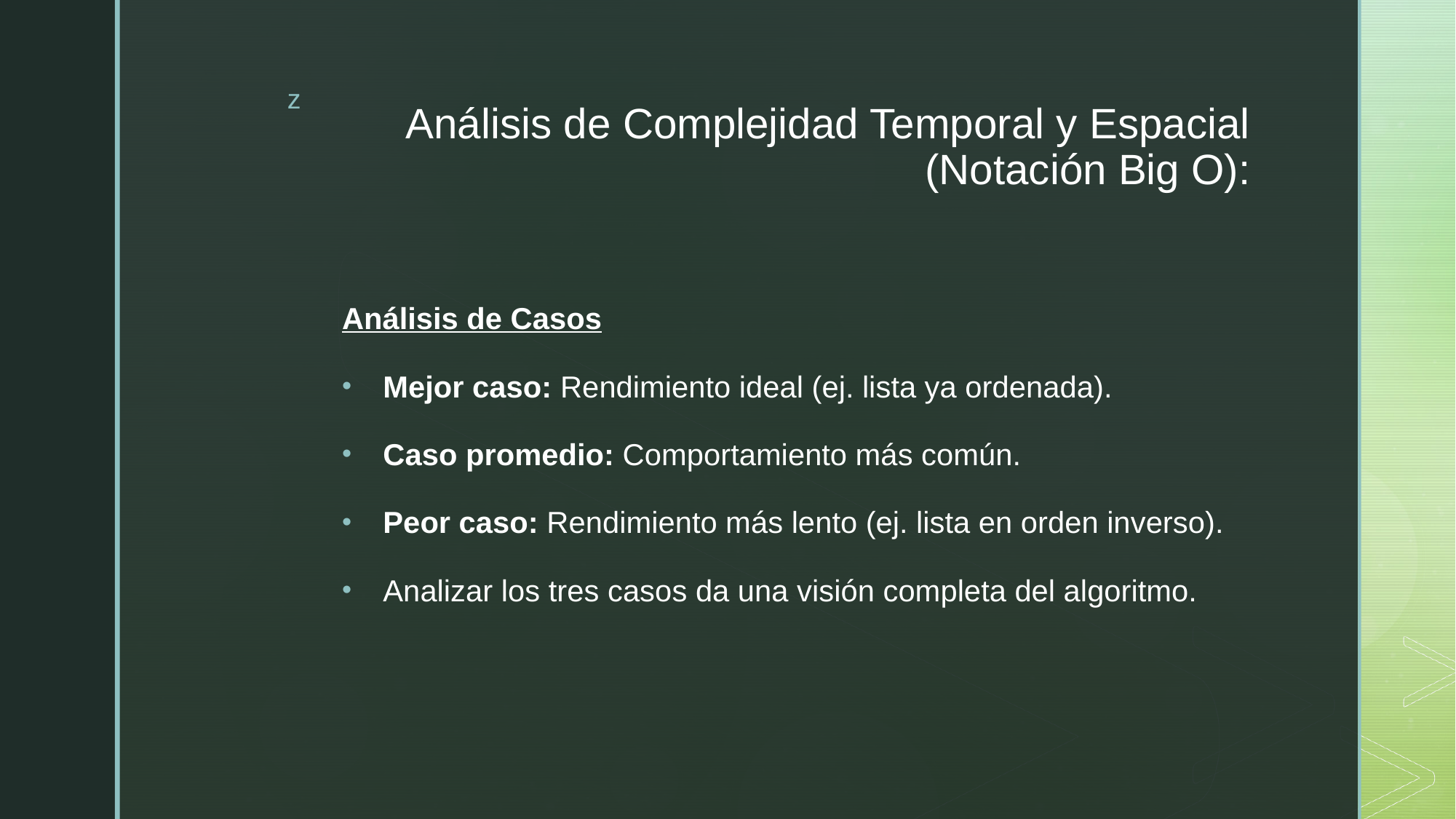

# Análisis de Complejidad Temporal y Espacial (Notación Big O):
Análisis de Casos
Mejor caso: Rendimiento ideal (ej. lista ya ordenada).
Caso promedio: Comportamiento más común.
Peor caso: Rendimiento más lento (ej. lista en orden inverso).
Analizar los tres casos da una visión completa del algoritmo.